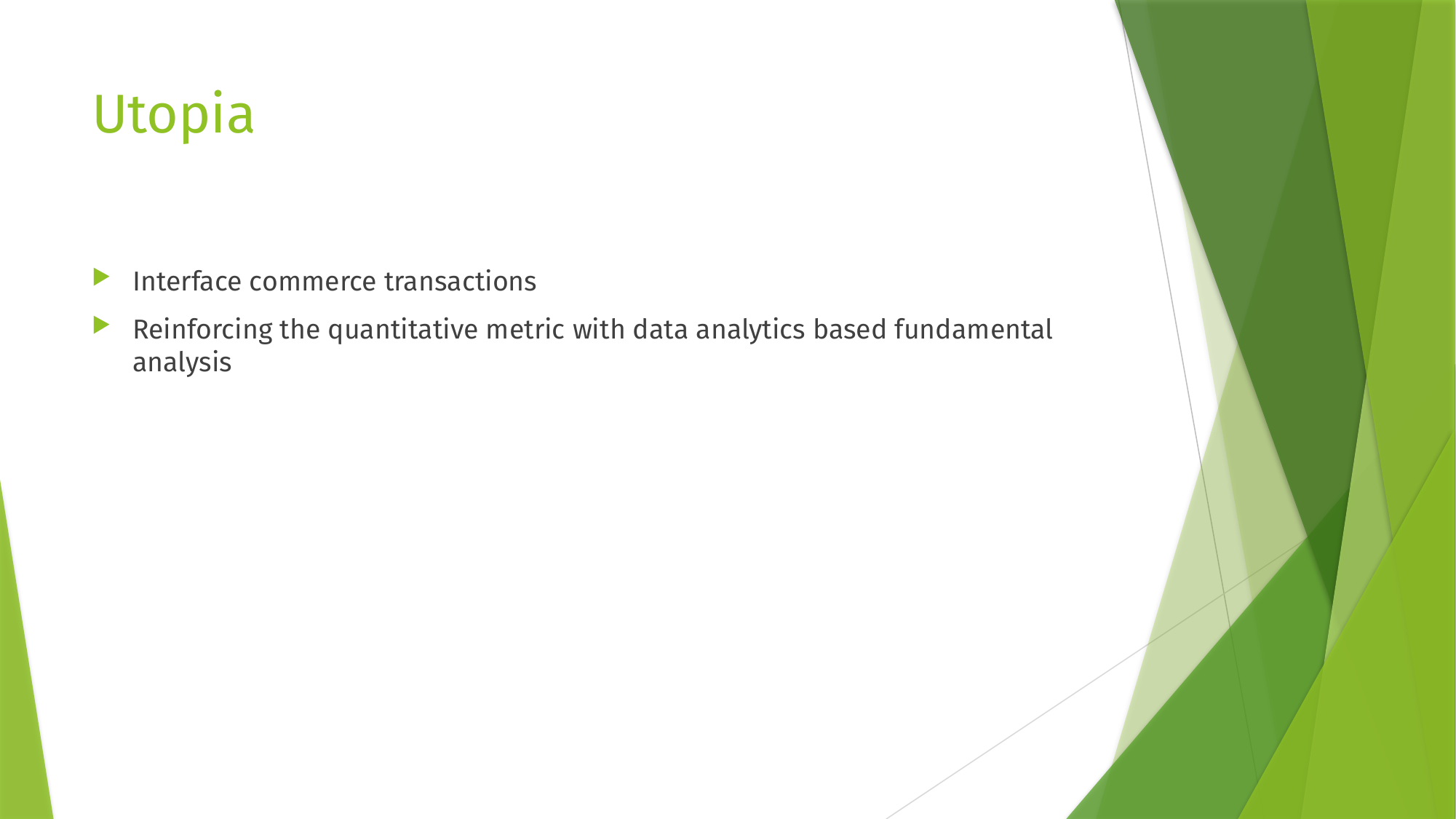

# Utopia
Interface commerce transactions
Reinforcing the quantitative metric with data analytics based fundamental analysis